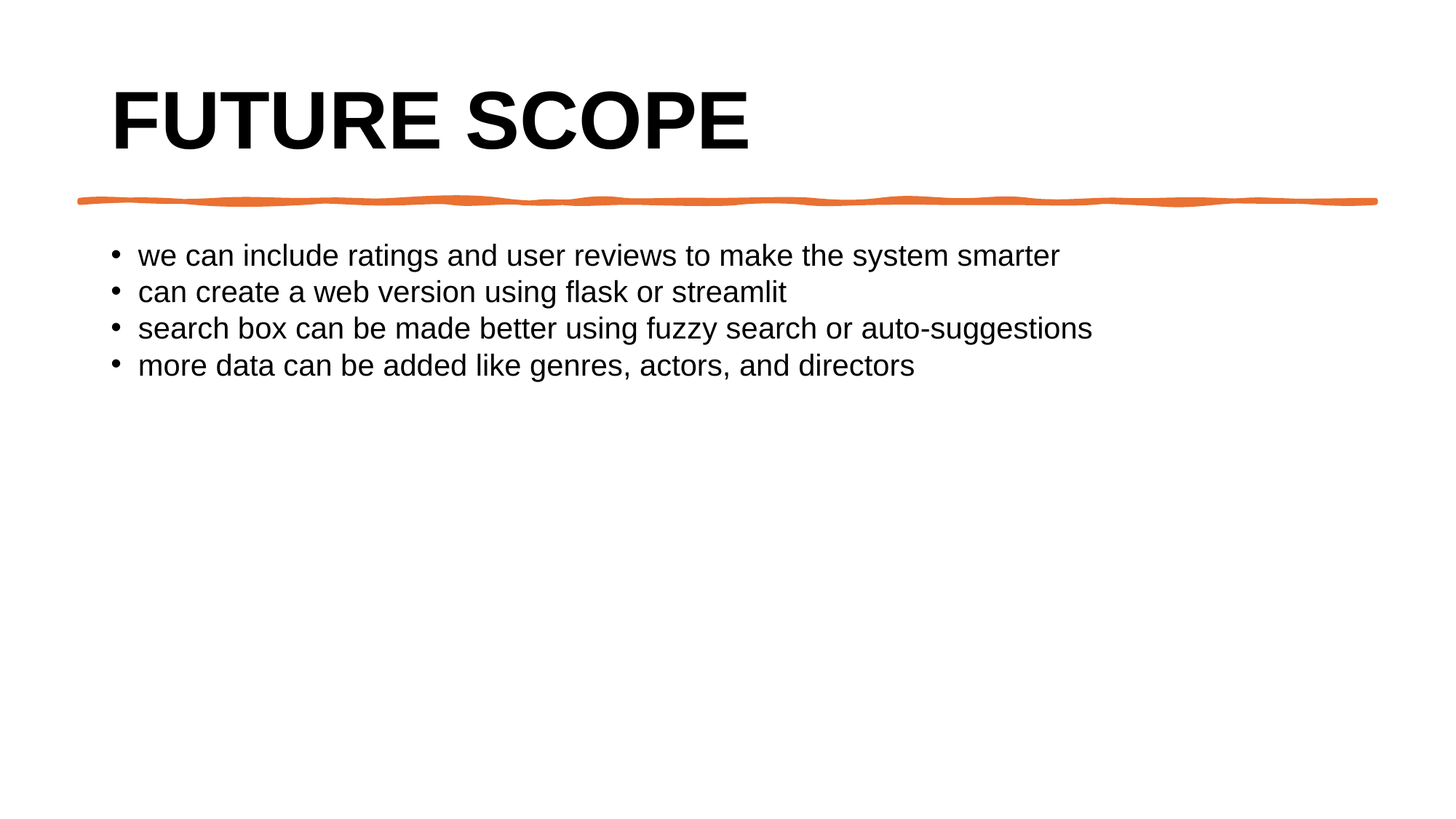

# Future scope

we can include ratings and user reviews to make the system smarter
can create a web version using flask or streamlit
search box can be made better using fuzzy search or auto-suggestions
more data can be added like genres, actors, and directors